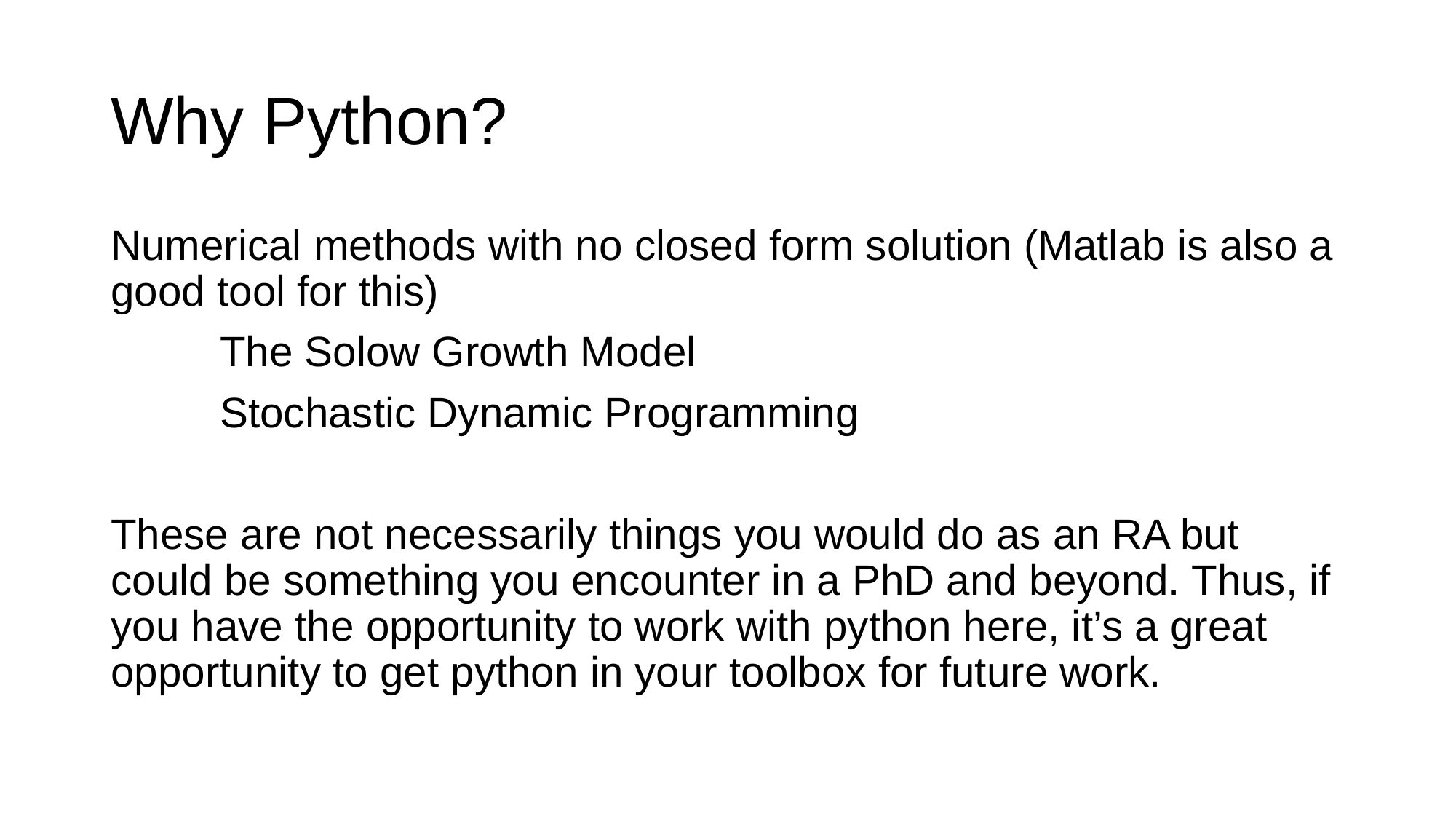

# Why Python?
Numerical methods with no closed form solution (Matlab is also a good tool for this)
	The Solow Growth Model
	Stochastic Dynamic Programming

These are not necessarily things you would do as an RA but could be something you encounter in a PhD and beyond. Thus, if you have the opportunity to work with python here, it’s a great opportunity to get python in your toolbox for future work.